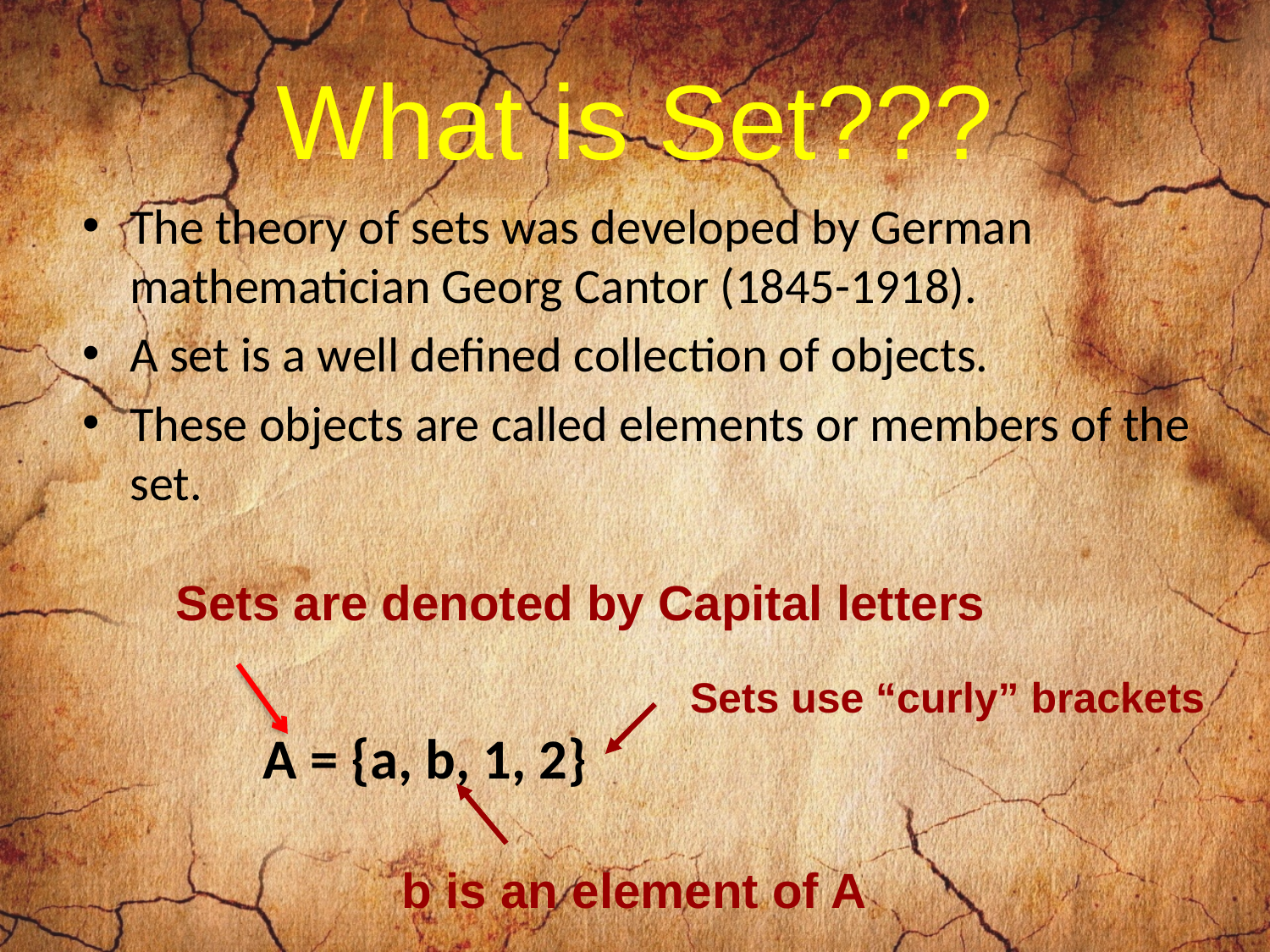

# What is Set???
The theory of sets was developed by German mathematician Georg Cantor (1845-1918).
A set is a well defined collection of objects.
These objects are called elements or members of the set.

Sets are denoted by Capital letters
Sets use “curly” brackets

A = {a, b, 1, 2}

b is an element of A